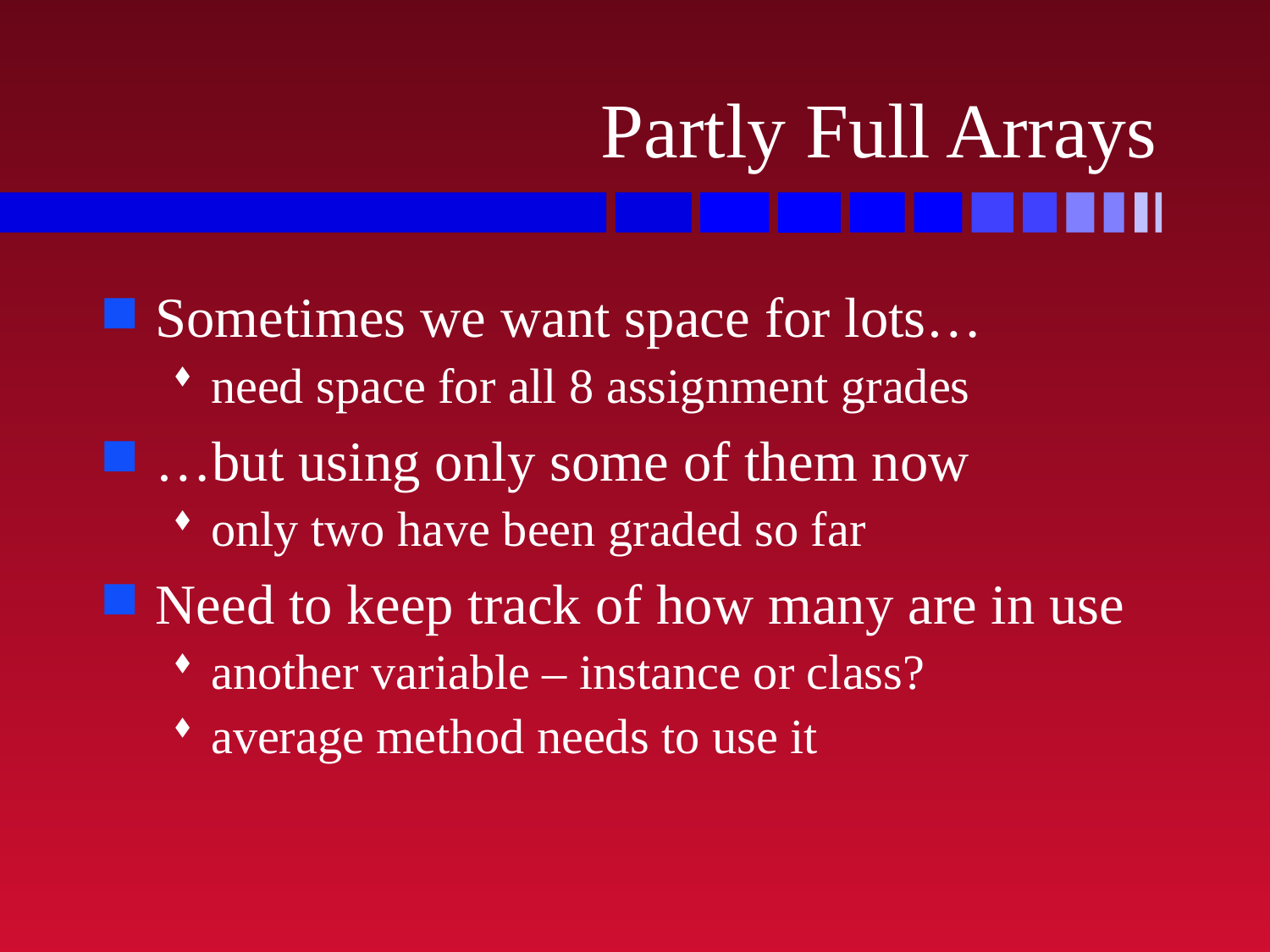

# Partly Full Arrays
Sometimes we want space for lots…
need space for all 8 assignment grades
…but using only some of them now
only two have been graded so far
Need to keep track of how many are in use
another variable – instance or class?
average method needs to use it